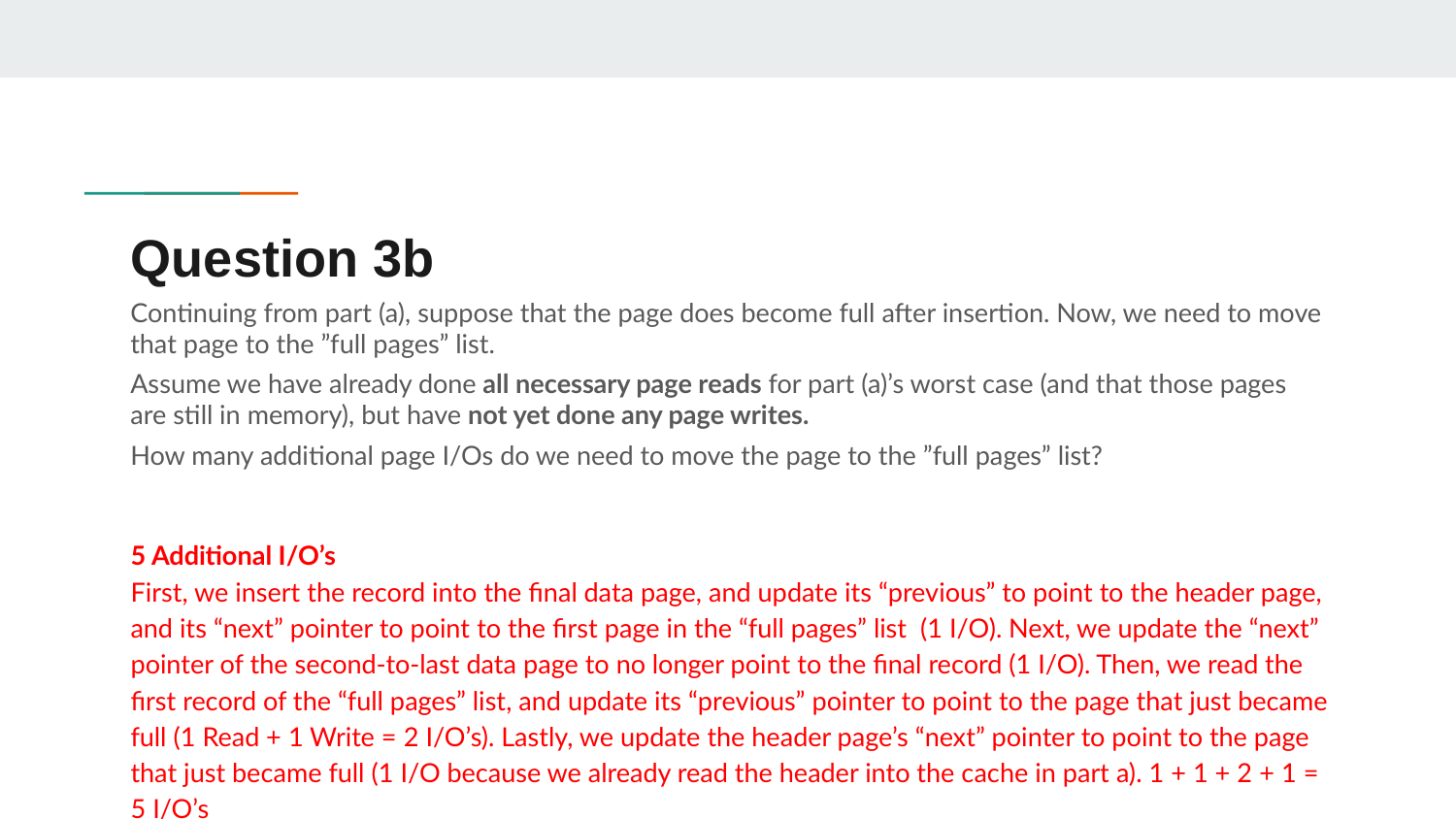

# Question 3b
Continuing from part (a), suppose that the page does become full after insertion. Now, we need to move that page to the ”full pages” list.
Assume we have already done all necessary page reads for part (a)’s worst case (and that those pages are still in memory), but have not yet done any page writes.
How many additional page I/Os do we need to move the page to the ”full pages” list?
5 Additional I/O’s
First, we insert the record into the final data page, and update its “previous” to point to the header page, and its “next” pointer to point to the first page in the “full pages” list  (1 I/O). Next, we update the “next” pointer of the second-to-last data page to no longer point to the final record (1 I/O). Then, we read the first record of the “full pages” list, and update its “previous” pointer to point to the page that just became full (1 Read + 1 Write = 2 I/O’s). Lastly, we update the header page’s “next” pointer to point to the page that just became full (1 I/O because we already read the header into the cache in part a). 1 + 1 + 2 + 1 = 5 I/O’s